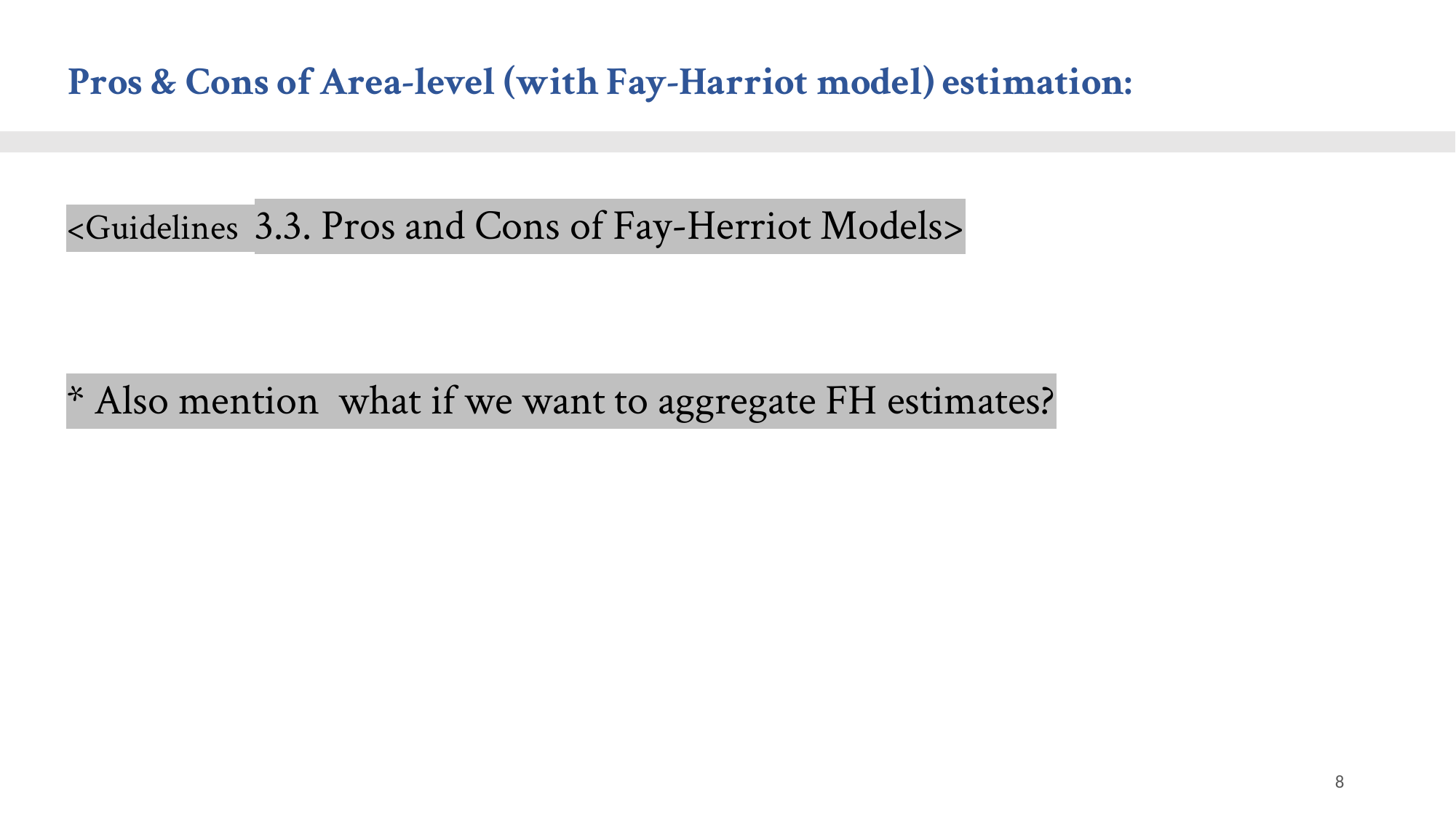

# Pros & Cons of Area-level (with Fay-Harriot model) estimation:
<Guidelines  3.3. Pros and Cons of Fay-Herriot Models>

* Also mention  what if we want to aggregate FH estimates?
8